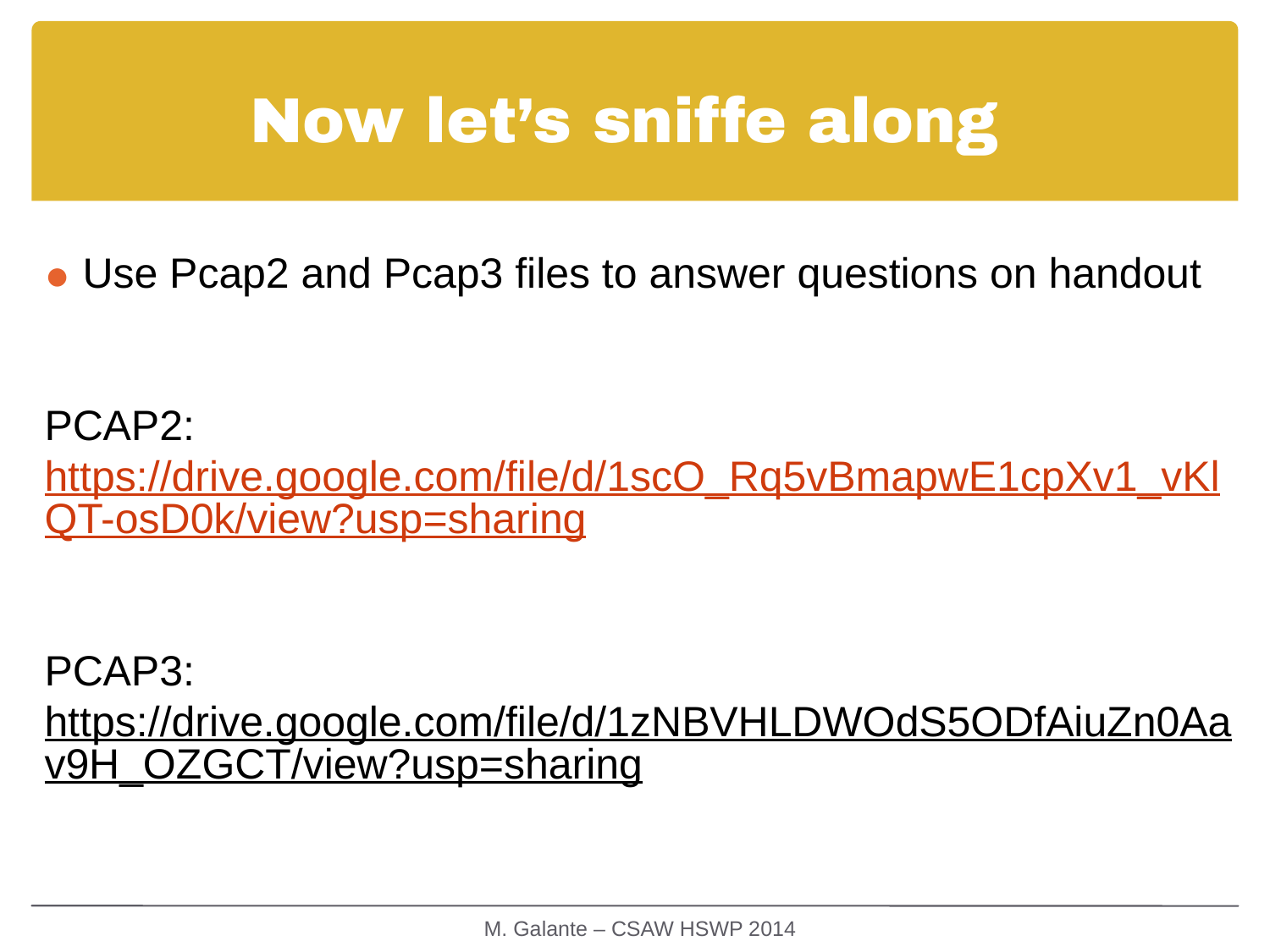

# Now let’s sniffe along
Use Pcap2 and Pcap3 files to answer questions on handout

PCAP2: https://drive.google.com/file/d/1scO_Rq5vBmapwE1cpXv1_vKlQT-osD0k/view?usp=sharing

PCAP3:
https://drive.google.com/file/d/1zNBVHLDWOdS5ODfAiuZn0Aav9H_OZGCT/view?usp=sharing

M. Galante – CSAW HSWP 2014